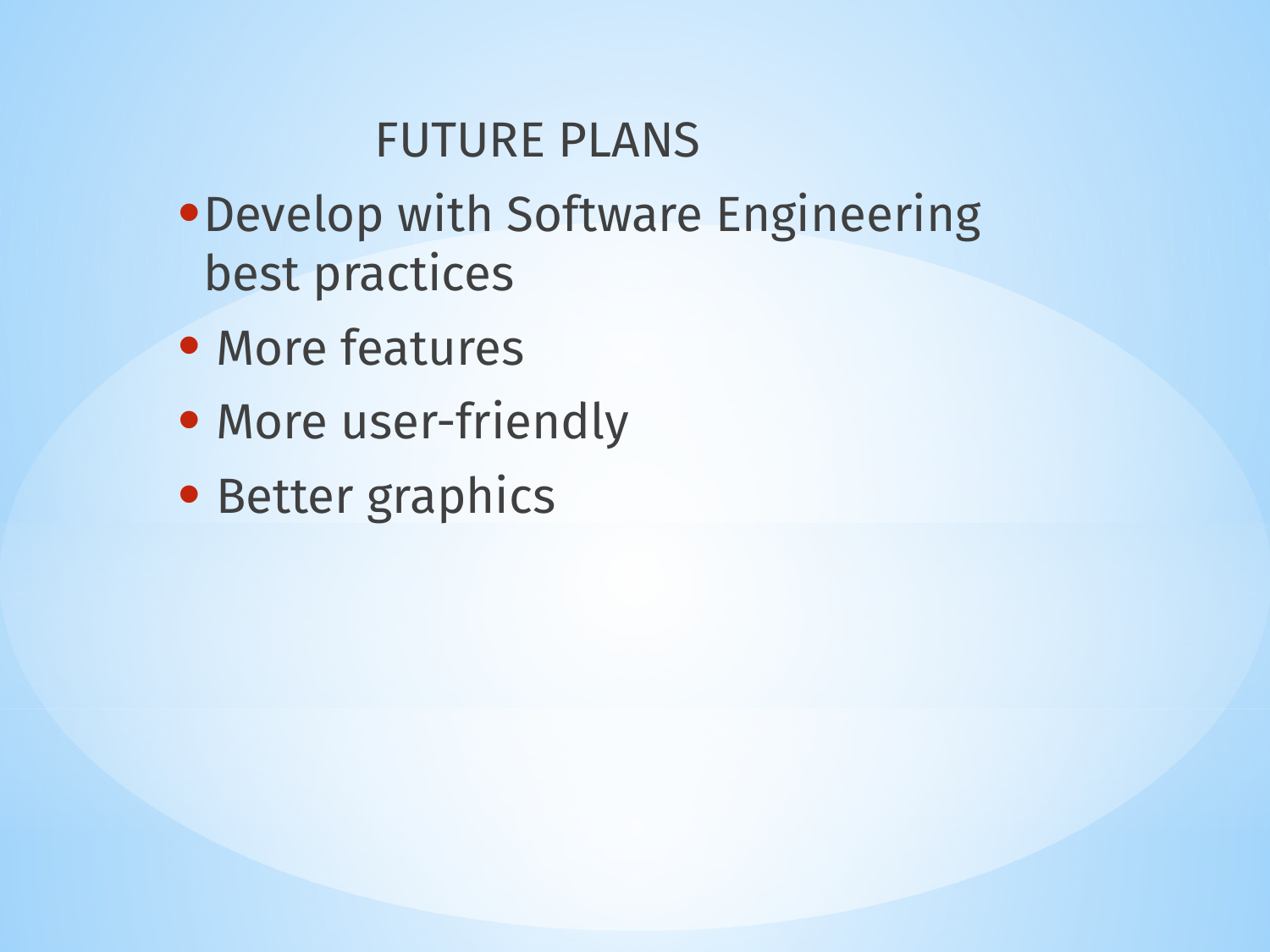

FUTURE PLANS
Develop with Software Engineering best practices
 More features
 More user-friendly
 Better graphics